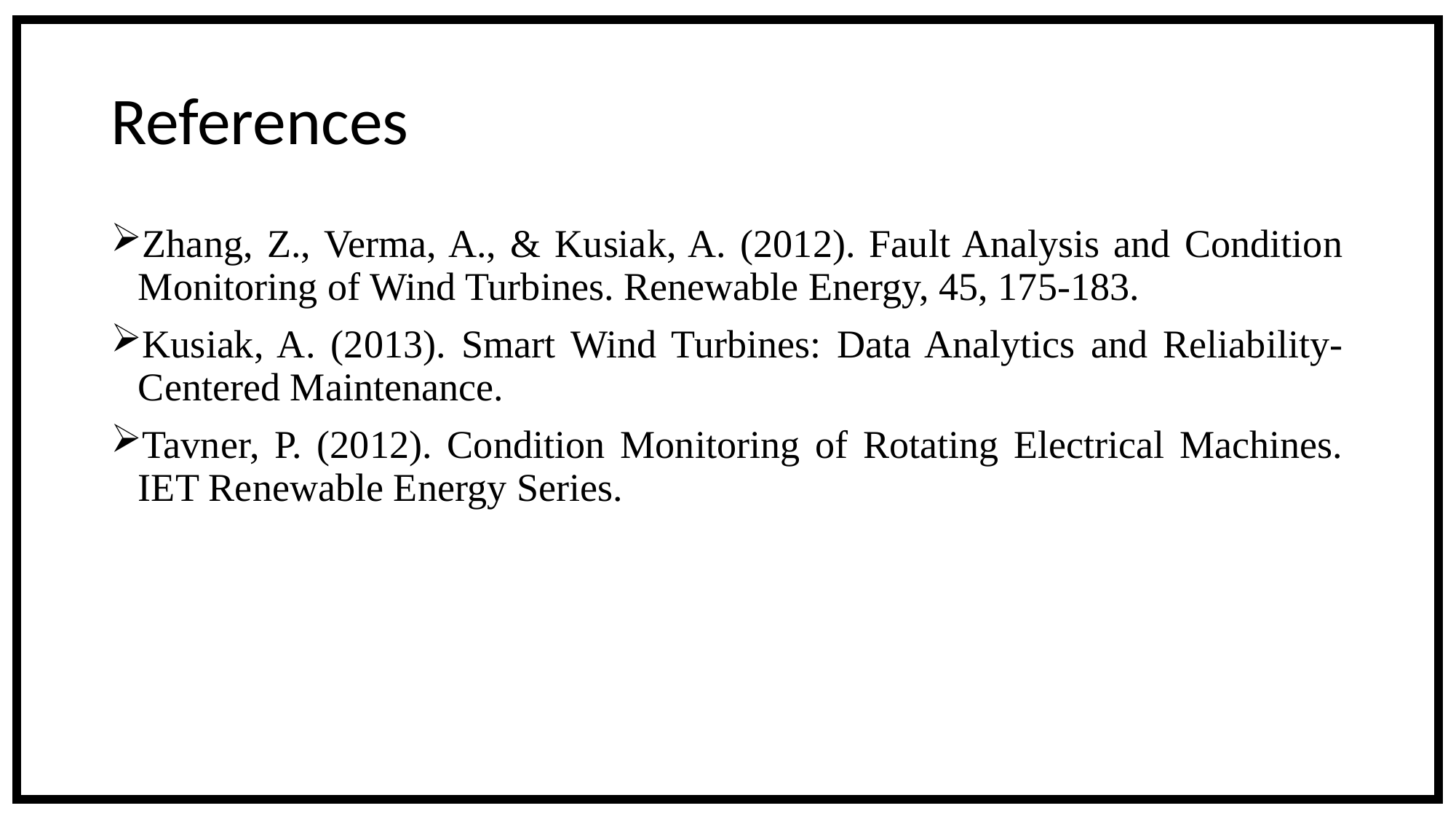

c
# References
Zhang, Z., Verma, A., & Kusiak, A. (2012). Fault Analysis and Condition Monitoring of Wind Turbines. Renewable Energy, 45, 175-183.
Kusiak, A. (2013). Smart Wind Turbines: Data Analytics and Reliability-Centered Maintenance.
Tavner, P. (2012). Condition Monitoring of Rotating Electrical Machines. IET Renewable Energy Series.